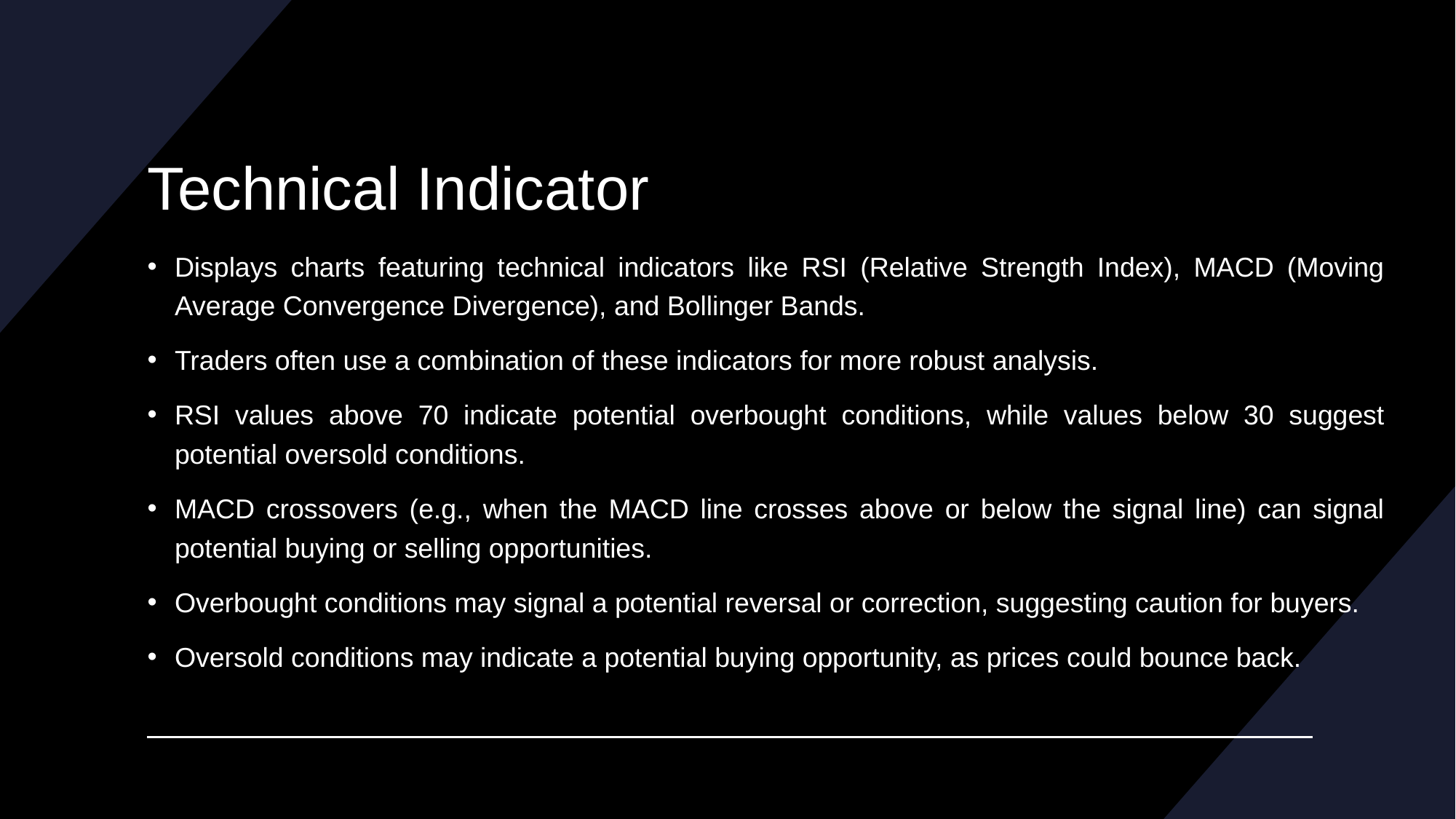

# Technical Indicator
Displays charts featuring technical indicators like RSI (Relative Strength Index), MACD (Moving Average Convergence Divergence), and Bollinger Bands.
Traders often use a combination of these indicators for more robust analysis.
RSI values above 70 indicate potential overbought conditions, while values below 30 suggest potential oversold conditions.
MACD crossovers (e.g., when the MACD line crosses above or below the signal line) can signal potential buying or selling opportunities.
Overbought conditions may signal a potential reversal or correction, suggesting caution for buyers.
Oversold conditions may indicate a potential buying opportunity, as prices could bounce back.